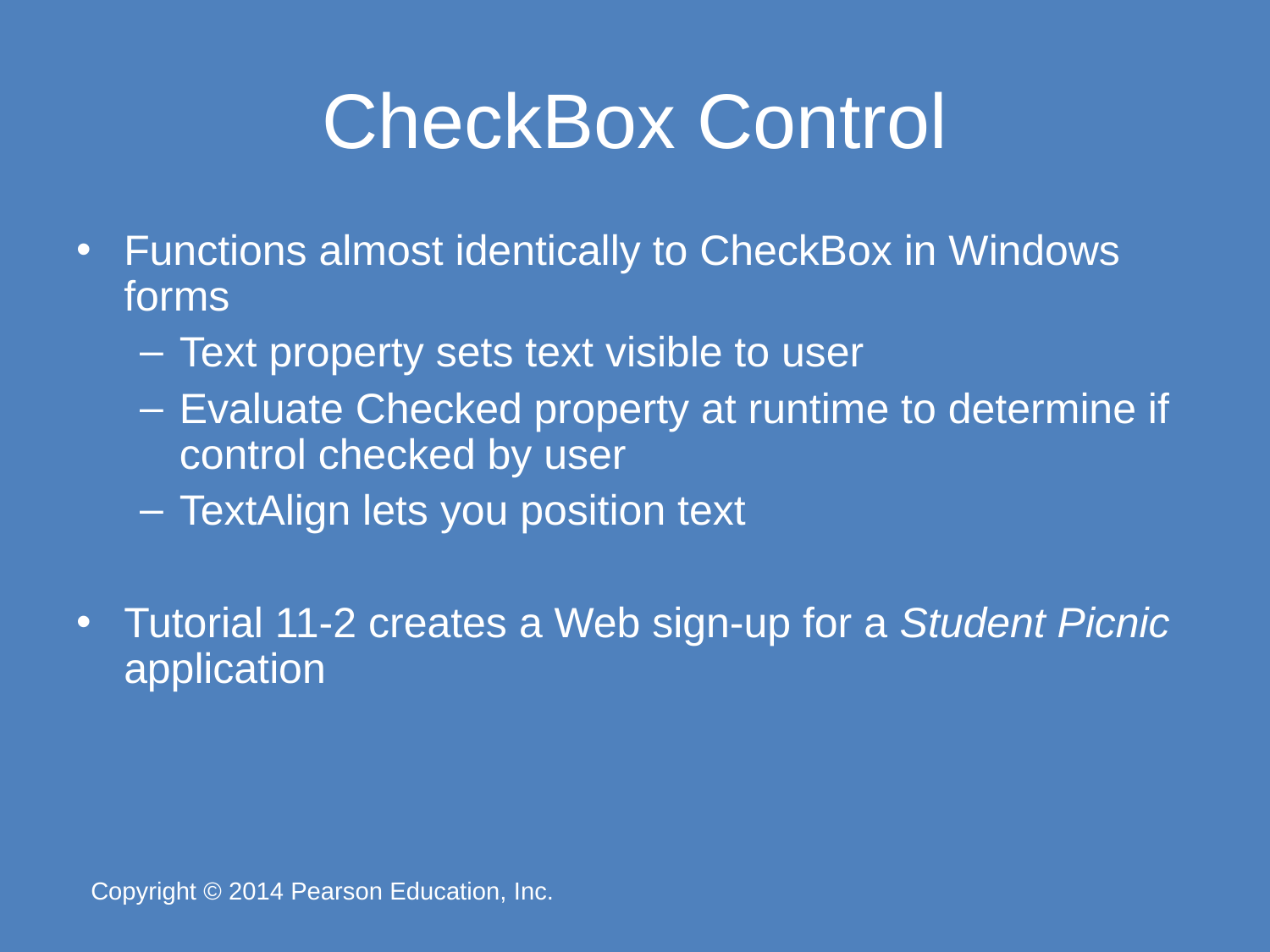

# CheckBox Control
Functions almost identically to CheckBox in Windows forms
Text property sets text visible to user
Evaluate Checked property at runtime to determine if control checked by user
TextAlign lets you position text

Tutorial 11-2 creates a Web sign-up for a Student Picnic application